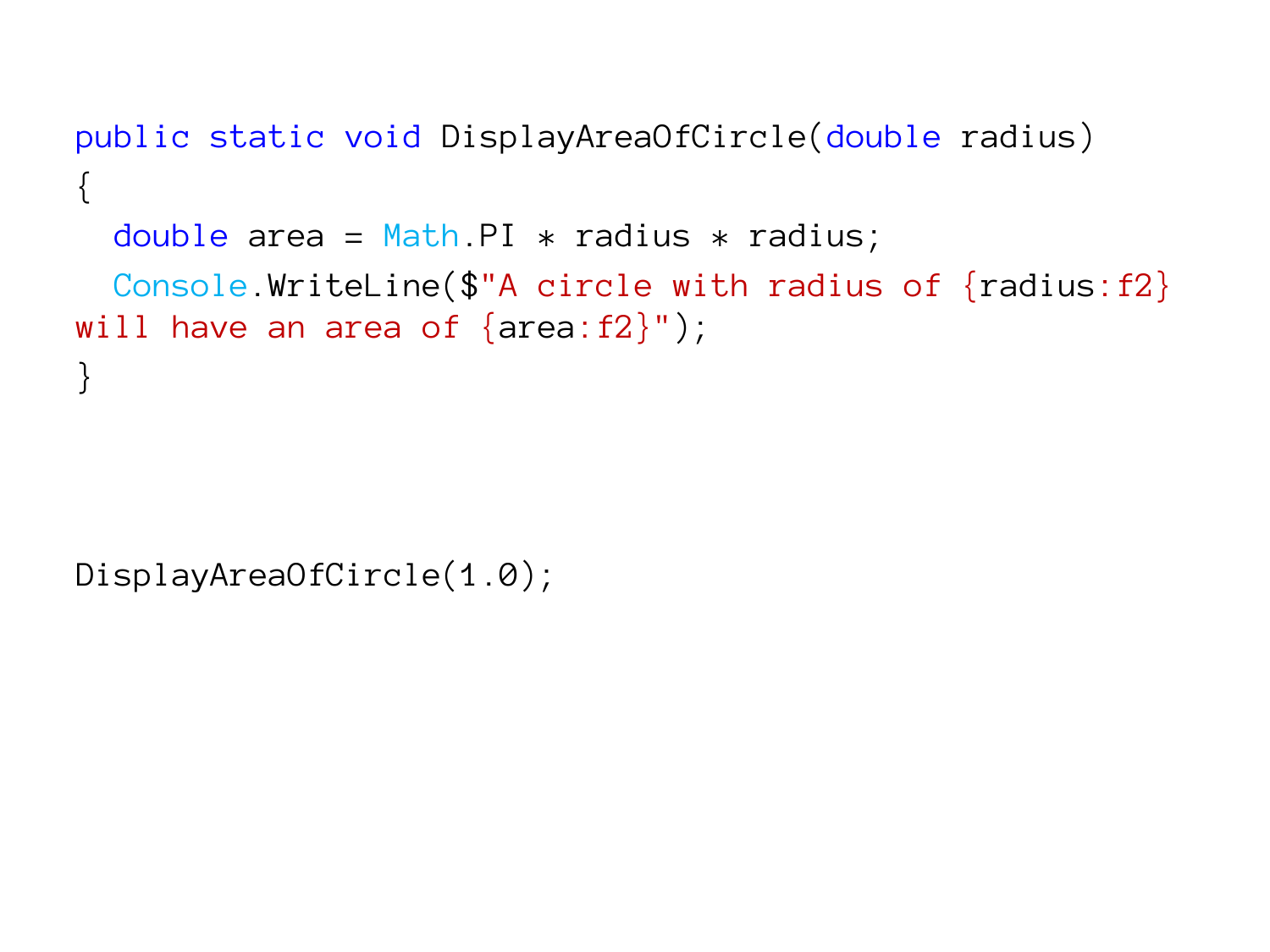

public static void DisplayAreaOfCircle(double radius)
{
  double area = Math.PI * radius * radius;
  Console.WriteLine($"A circle with radius of {radius:f2} will have an area of {area:f2}");
}

DisplayAreaOfCircle(1.0);